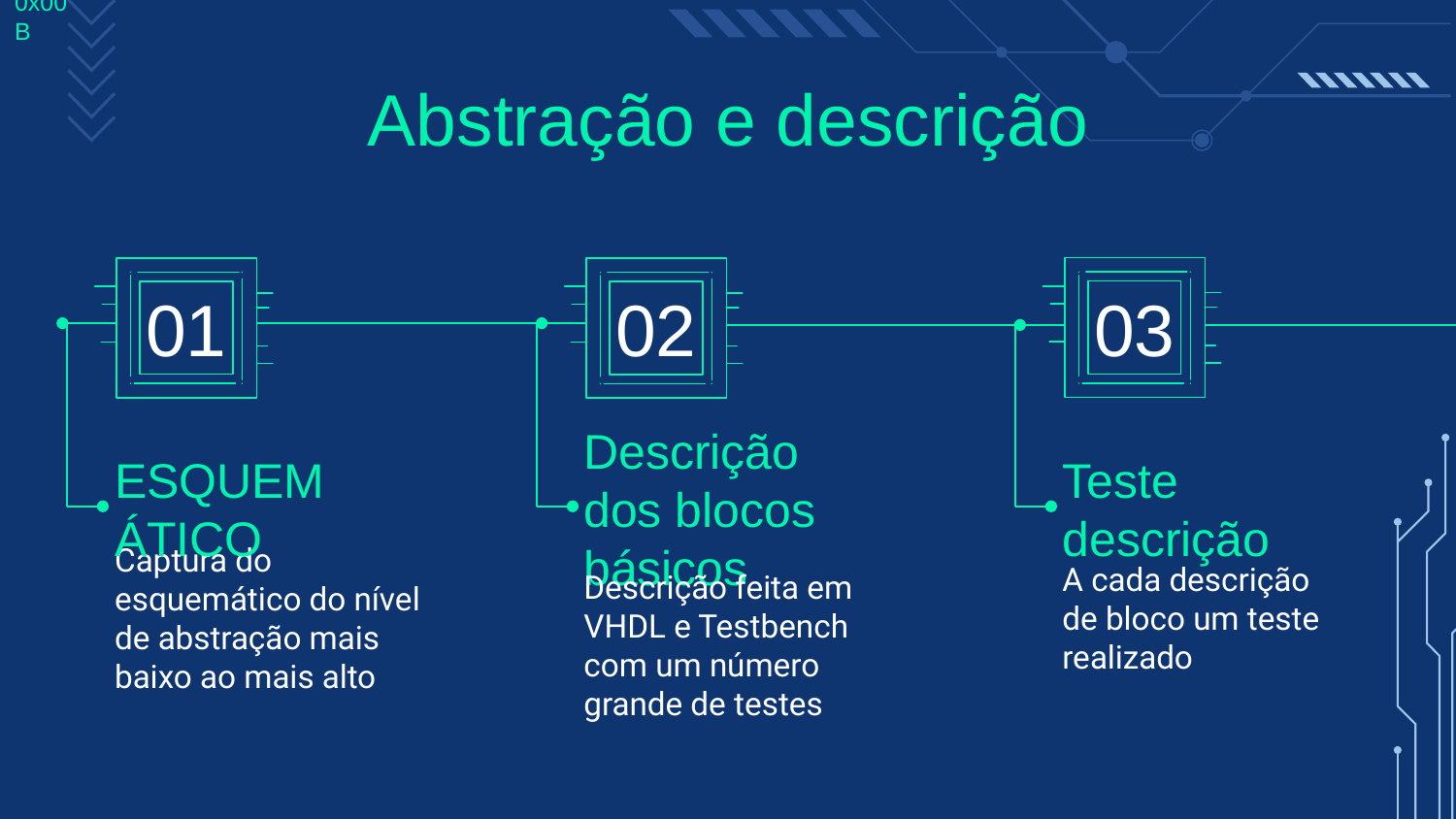

0x00B

# Abstração e descrição
01
02
03
ESQUEMÁTICO
Descrição dos blocos básicos
Teste descrição
Captura do esquemático do nível de abstração mais baixo ao mais alto
A cada descrição de bloco um teste realizado
Descrição feita em VHDL e Testbench com um número grande de testes